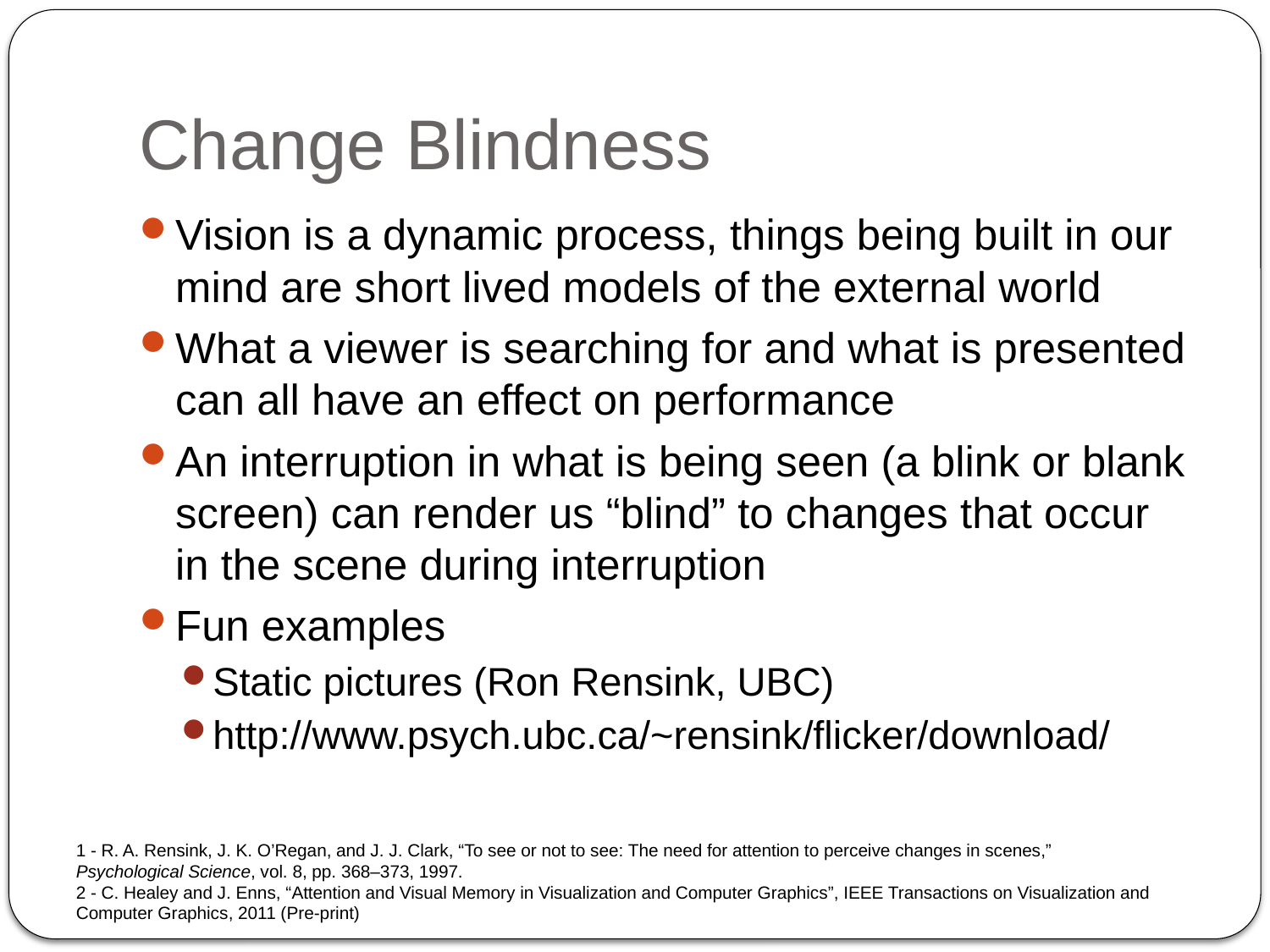

# Change Blindness
Vision is a dynamic process, things being built in our mind are short lived models of the external world
What a viewer is searching for and what is presented can all have an effect on performance
An interruption in what is being seen (a blink or blank screen) can render us “blind” to changes that occur in the scene during interruption
Fun examples
Static pictures (Ron Rensink, UBC)
http://www.psych.ubc.ca/~rensink/flicker/download/

1 - R. A. Rensink, J. K. O’Regan, and J. J. Clark, “To see or not to see: The need for attention to perceive changes in scenes,”
Psychological Science, vol. 8, pp. 368–373, 1997.
2 - C. Healey and J. Enns, “Attention and Visual Memory in Visualization and Computer Graphics”, IEEE Transactions on Visualization and Computer Graphics, 2011 (Pre-print)